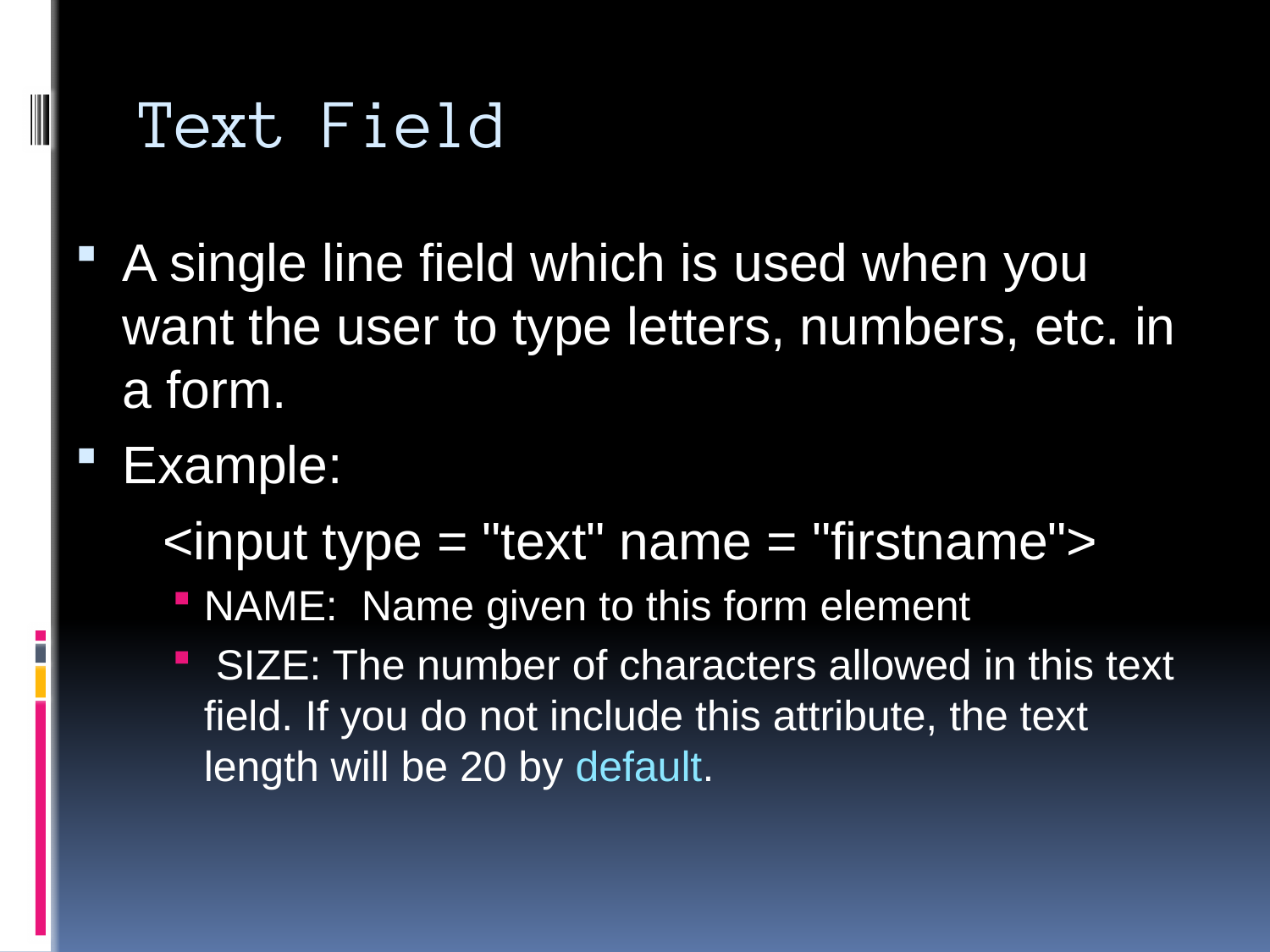

# Text Field
A single line field which is used when you want the user to type letters, numbers, etc. in a form.
Example:
      <input type = "text" name = "firstname">
NAME:  Name given to this form element
 SIZE: The number of characters allowed in this text field. If you do not include this attribute, the text length will be 20 by default.